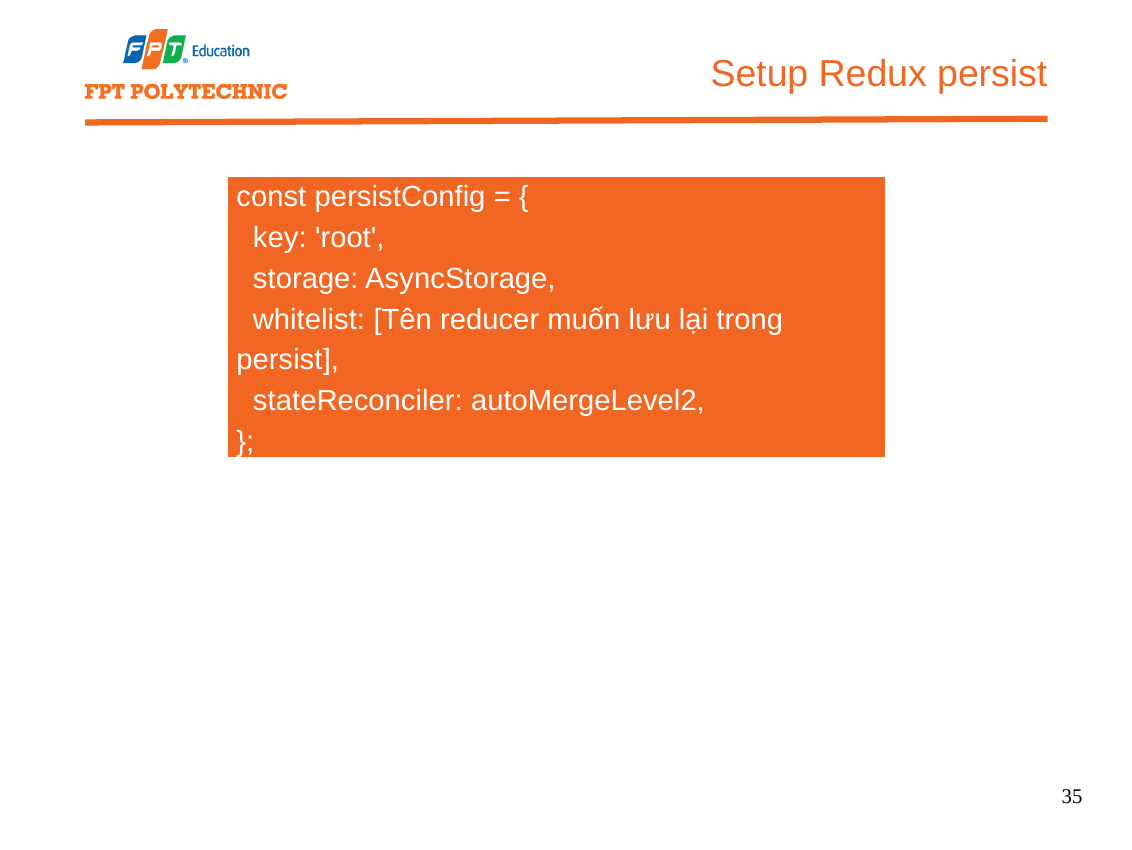

Setup Redux persist

const persistConfig = {
  key: 'root',
  storage: AsyncStorage,
  whitelist: [Tên reducer muốn lưu lại trong persist],
  stateReconciler: autoMergeLevel2,
};
35